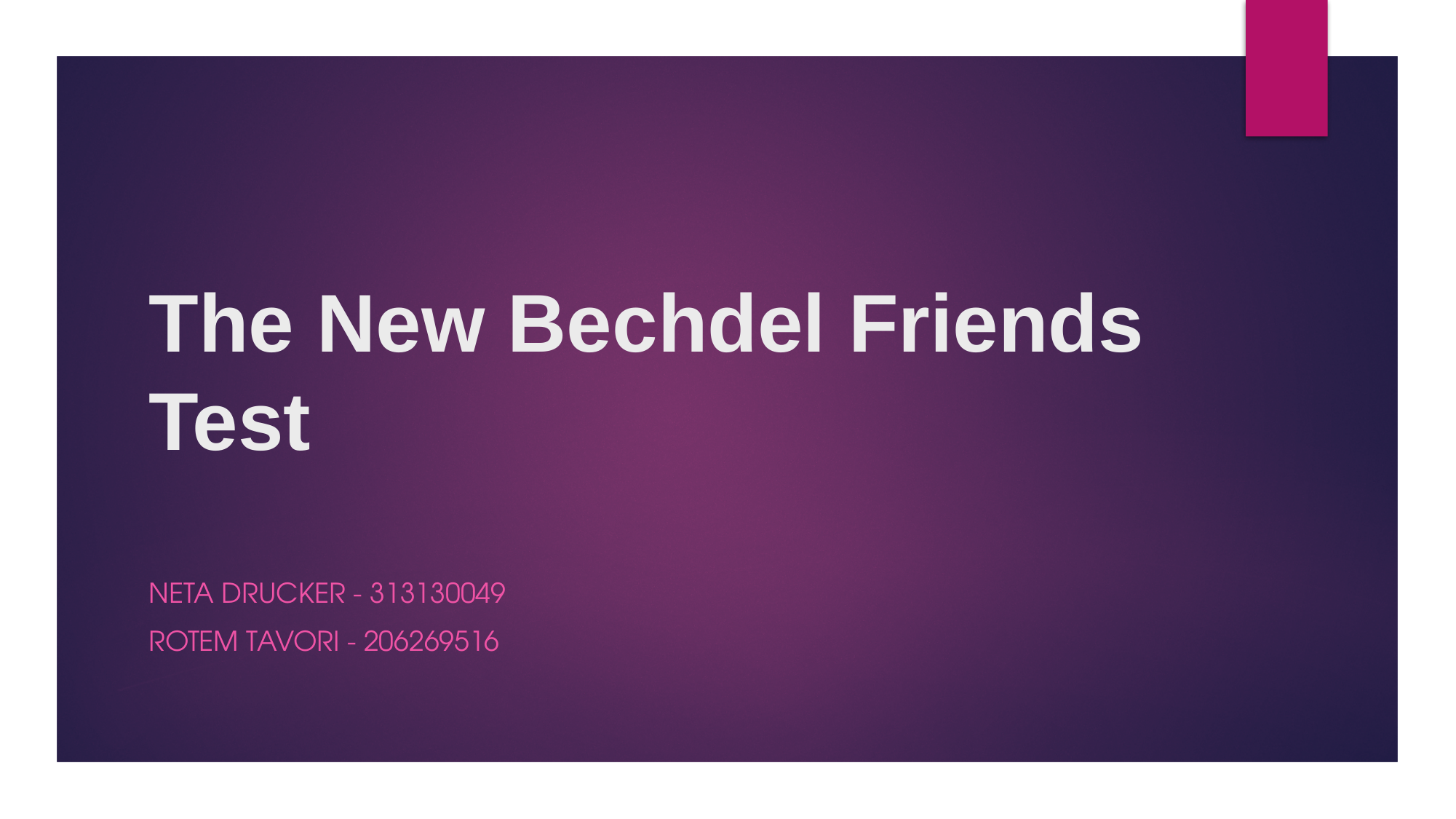

# The New Bechdel Friends Test
Neta drucker - 313130049
Rotem tavori - 206269516